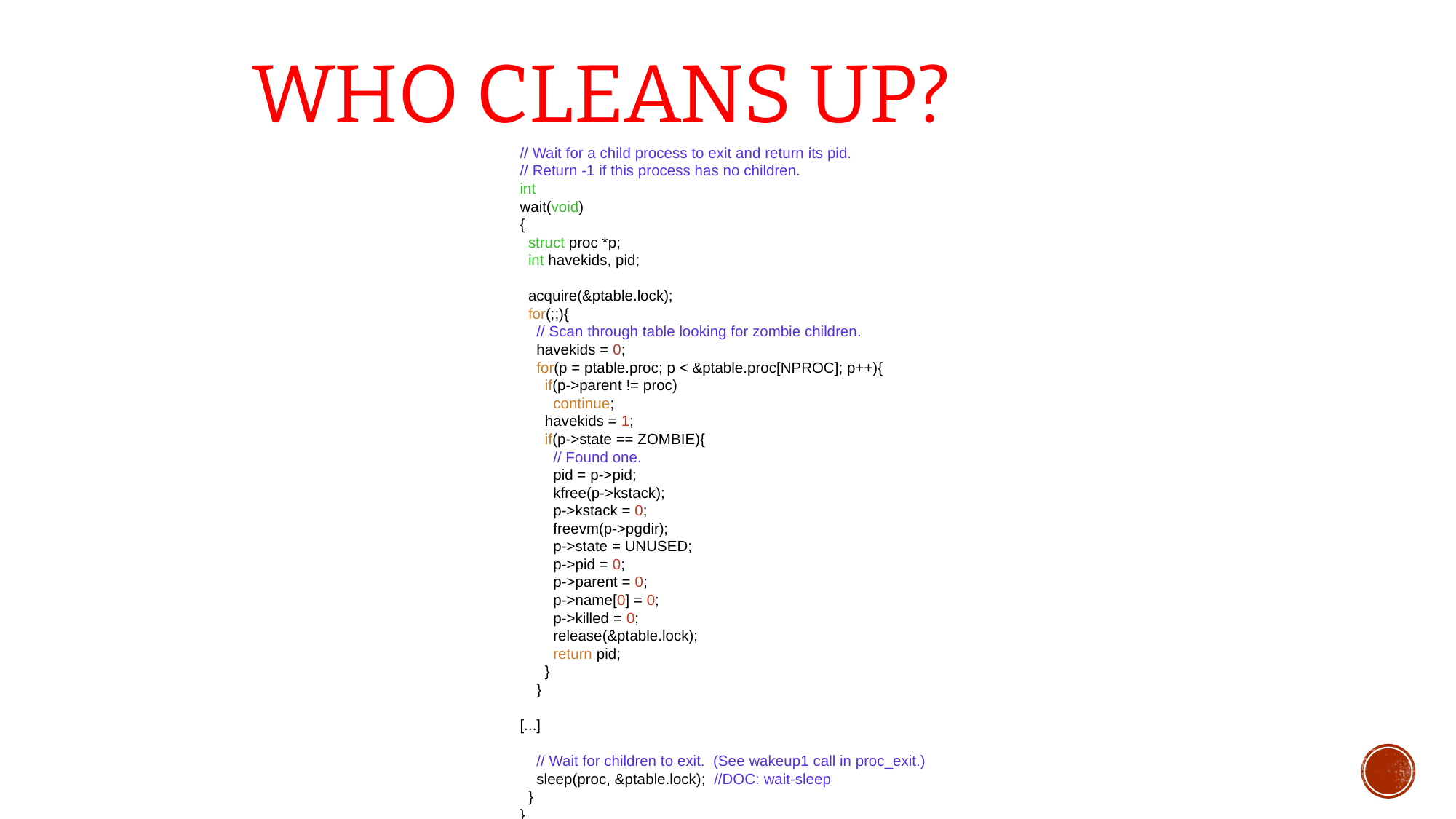

# Who Cleans Up?
// Wait for a child process to exit and return its pid.
// Return -1 if this process has no children.
int
wait(void)
{
  struct proc *p;
  int havekids, pid;

  acquire(&ptable.lock);
  for(;;){
    // Scan through table looking for zombie children.
    havekids = 0;
    for(p = ptable.proc; p < &ptable.proc[NPROC]; p++){
      if(p->parent != proc)
        continue;
      havekids = 1;
      if(p->state == ZOMBIE){
        // Found one.
        pid = p->pid;
        kfree(p->kstack);
        p->kstack = 0;
        freevm(p->pgdir);
        p->state = UNUSED;
        p->pid = 0;
        p->parent = 0;
        p->name[0] = 0;
        p->killed = 0;
        release(&ptable.lock);
        return pid;
      }
    }

[...]

    // Wait for children to exit.  (See wakeup1 call in proc_exit.)
    sleep(proc, &ptable.lock);  //DOC: wait-sleep
  }
}